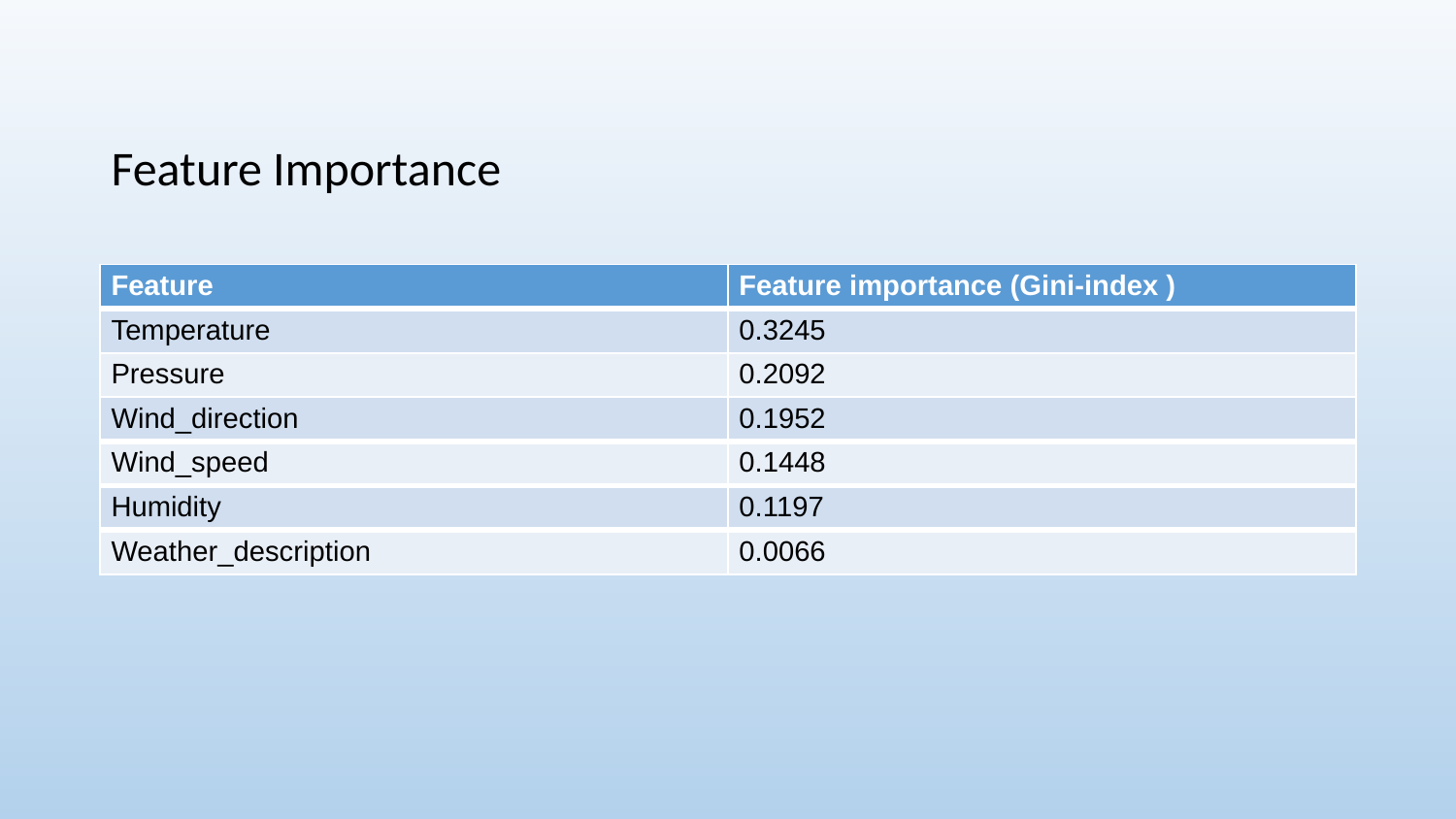

# Feature Importance
| Feature | Feature importance (Gini-index ) |
| --- | --- |
| Temperature | 0.3245 |
| Pressure | 0.2092 |
| Wind\_direction | 0.1952 |
| Wind\_speed | 0.1448 |
| Humidity | 0.1197 |
| Weather\_description | 0.0066 |